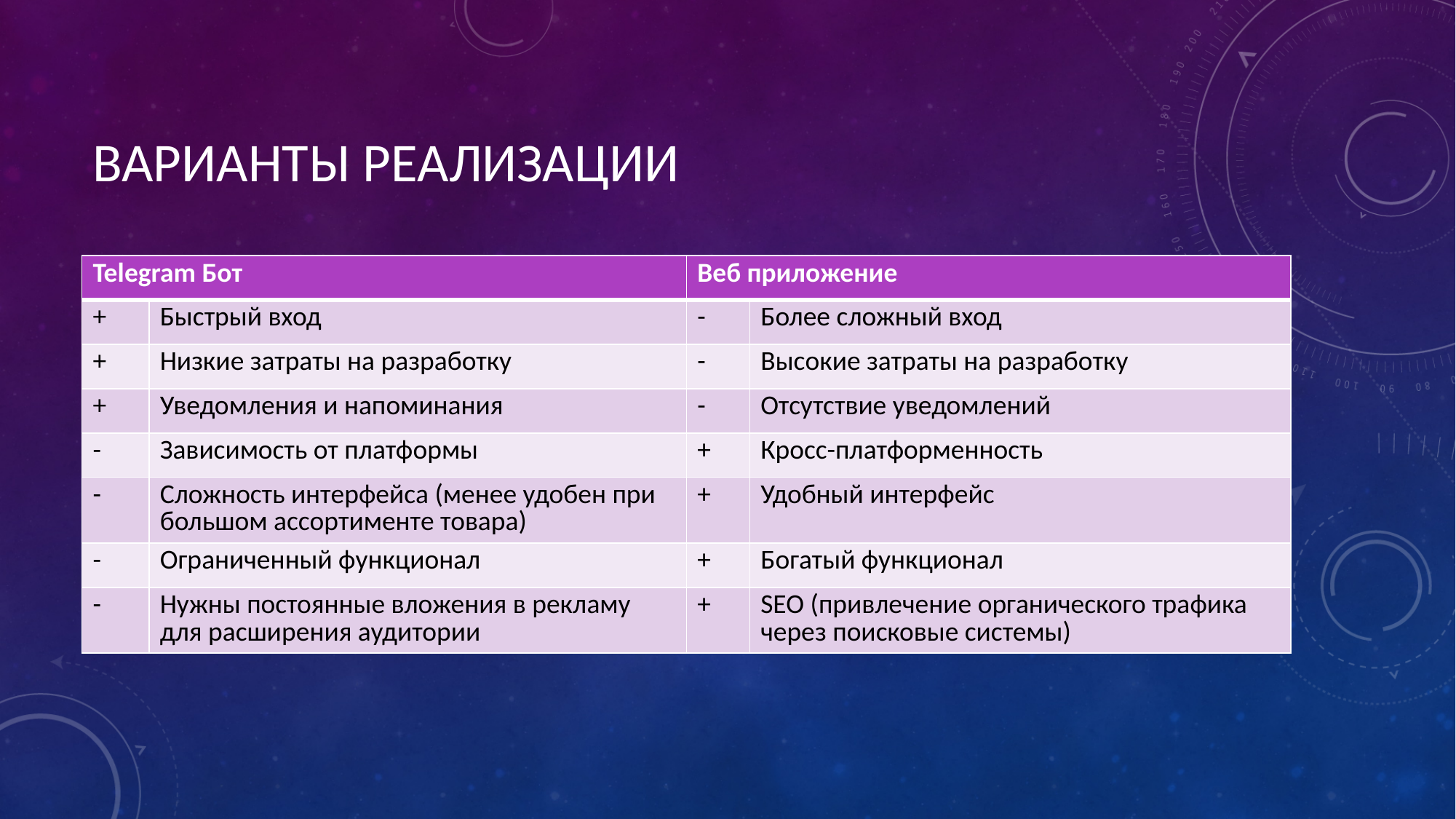

# Варианты реализации
| Telegram Бот |  | Веб приложение |  |
| --- | --- | --- | --- |
| + | Быстрый вход | - | Более сложный вход |
| + | Низкие затраты на разработку | - | Высокие затраты на разработку |
| + | Уведомления и напоминания | - | Отсутствие уведомлений |
| - | Зависимость от платформы | + | Кросс-платформенность |
| - | Сложность интерфейса (менее удобен при большом ассортименте товара) | + | Удобный интерфейс |
| - | Ограниченный функционал | + | Богатый функционал |
| - | Нужны постоянные вложения в рекламу для расширения аудитории | + | SEO (привлечение органического трафика через поисковые системы) |